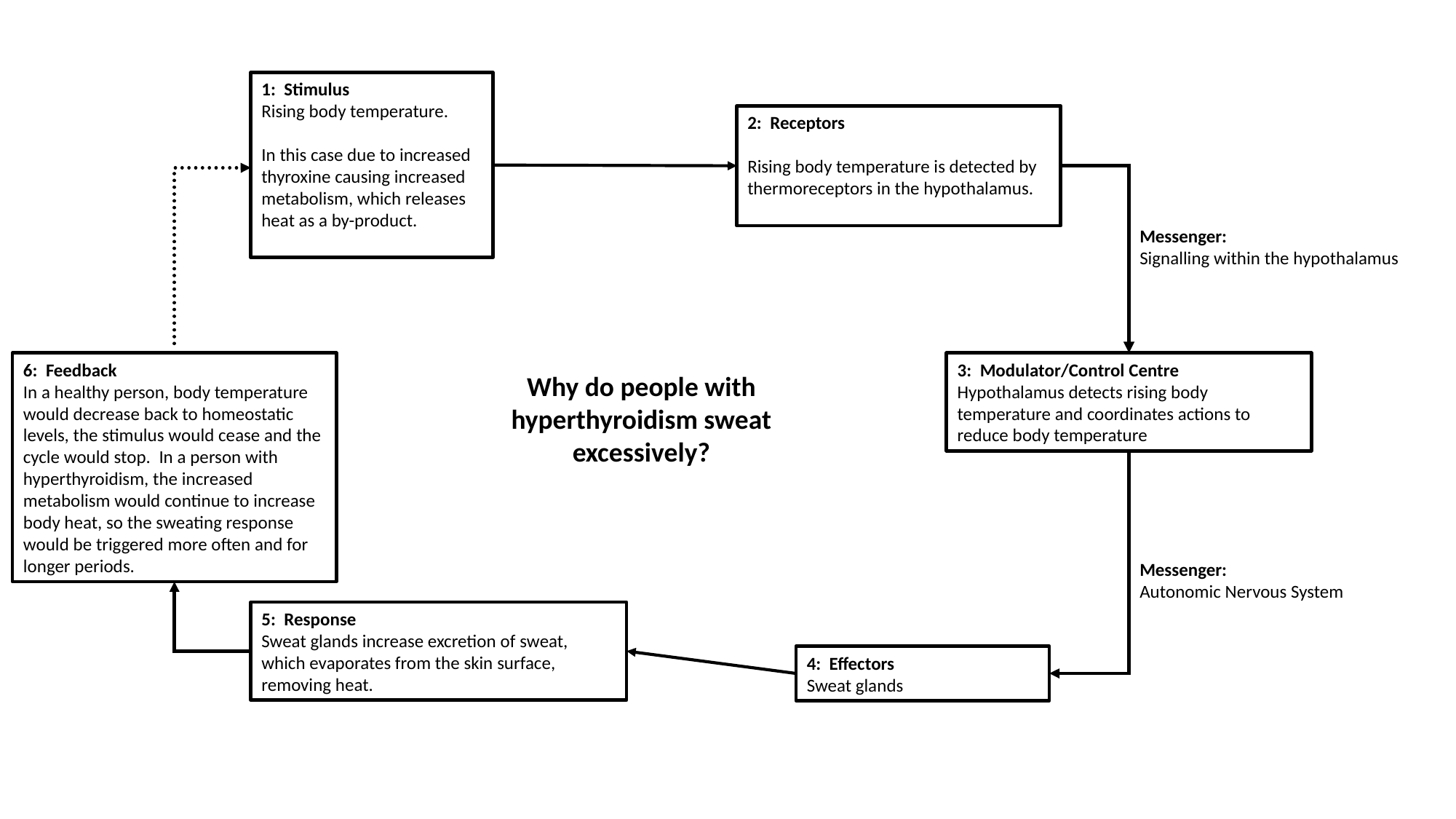

1:  Stimulus
Rising body temperature.

In this case due to increased thyroxine causing increased metabolism, which releases heat as a by-product.

2:  Receptors

Rising body temperature is detected by thermoreceptors in the hypothalamus.

Messenger:
Signalling within the hypothalamus
6:  Feedback
In a healthy person, body temperature would decrease back to homeostatic levels, the stimulus would cease and the cycle would stop.  In a person with hyperthyroidism, the increased metabolism would continue to increase body heat, so the sweating response would be triggered more often and for longer periods.
3:  Modulator/Control Centre
Hypothalamus detects rising body temperature and coordinates actions to reduce body temperature
Why do people with hyperthyroidism sweat excessively?
Messenger:
Autonomic Nervous System

5:  Response
Sweat glands increase excretion of sweat, which evaporates from the skin surface, removing heat.
4:  Effectors
Sweat glands